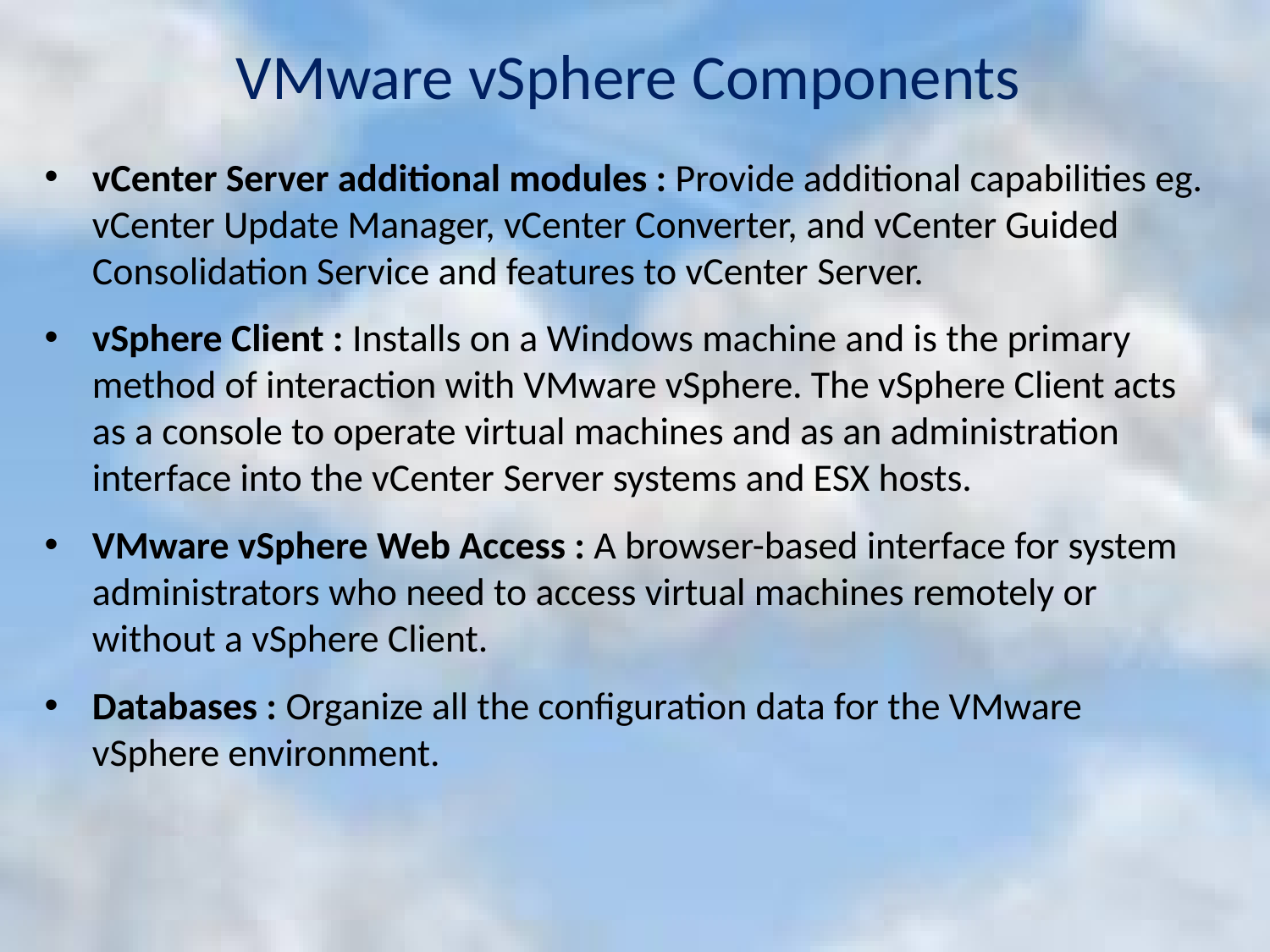

# VMware vSphere Components
vCenter Server additional modules : Provide additional capabilities eg. vCenter Update Manager, vCenter Converter, and vCenter Guided Consolidation Service and features to vCenter Server.
vSphere Client : Installs on a Windows machine and is the primary method of interaction with VMware vSphere. The vSphere Client acts as a console to operate virtual machines and as an administration interface into the vCenter Server systems and ESX hosts.
VMware vSphere Web Access : A browser-based interface for system administrators who need to access virtual machines remotely or without a vSphere Client.
Databases : Organize all the configuration data for the VMware vSphere environment.